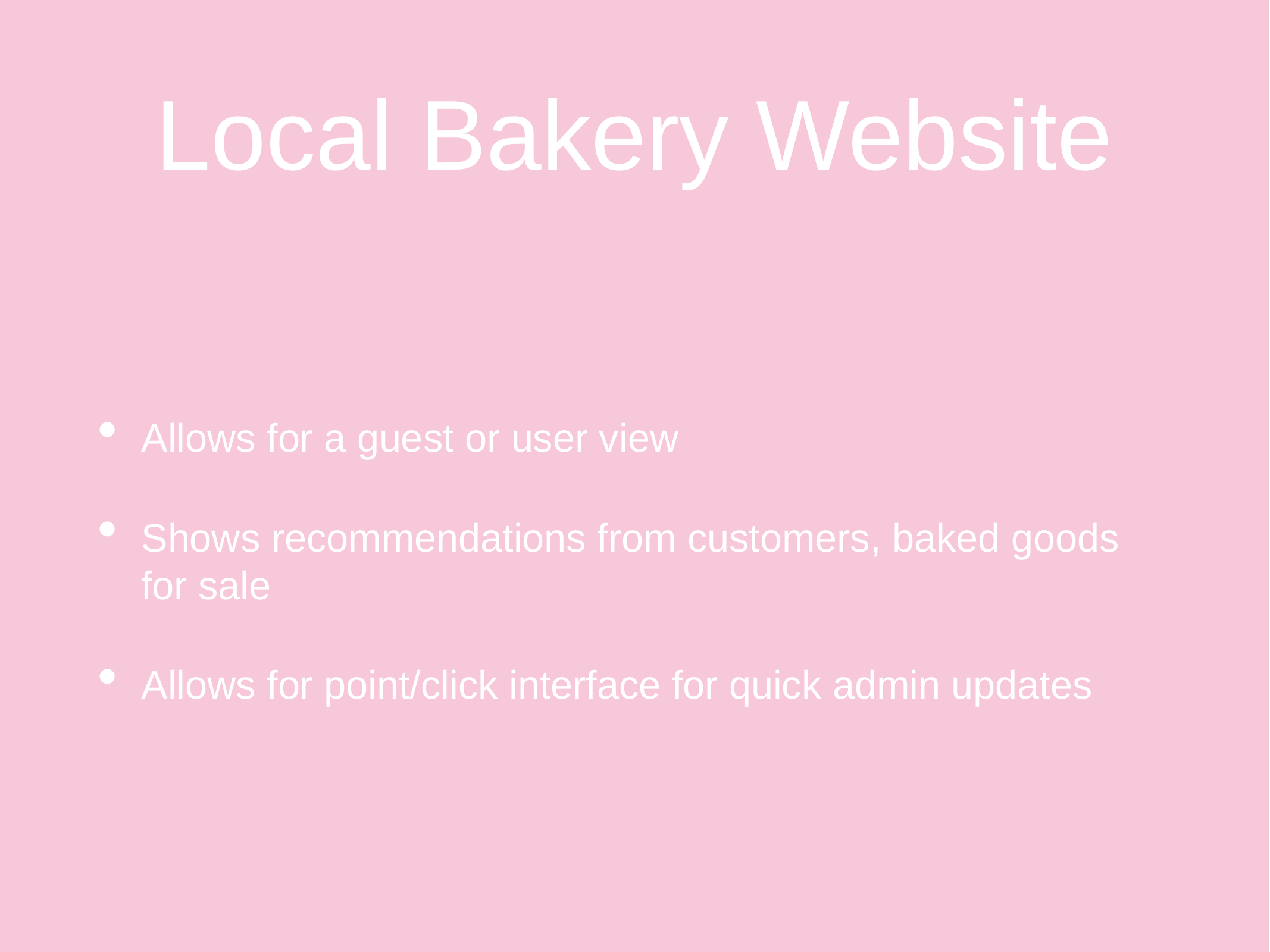

# Local Bakery Website
Allows for a guest or user view
Shows recommendations from customers, baked goods for sale
Allows for point/click interface for quick admin updates